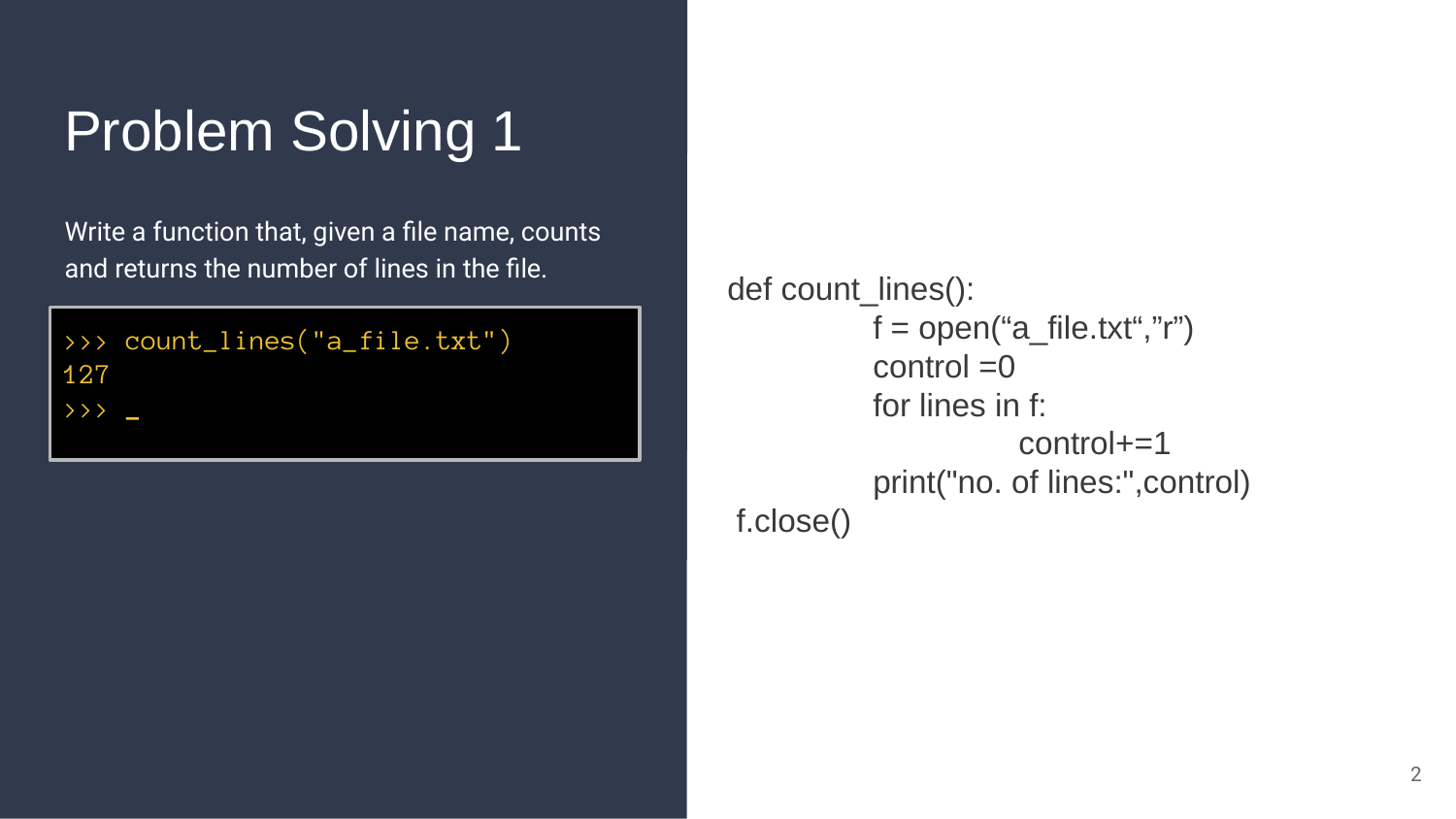

# Problem Solving 1
Write a function that, given a file name, counts and returns the number of lines in the file.

def count_lines():
	f = open(“a_file.txt“,”r”)
	control =0
	for lines in f:
		control+=1
	print("no. of lines:",control)
 f.close()
>>> count_lines("a_file.txt")
127
>>> _
2